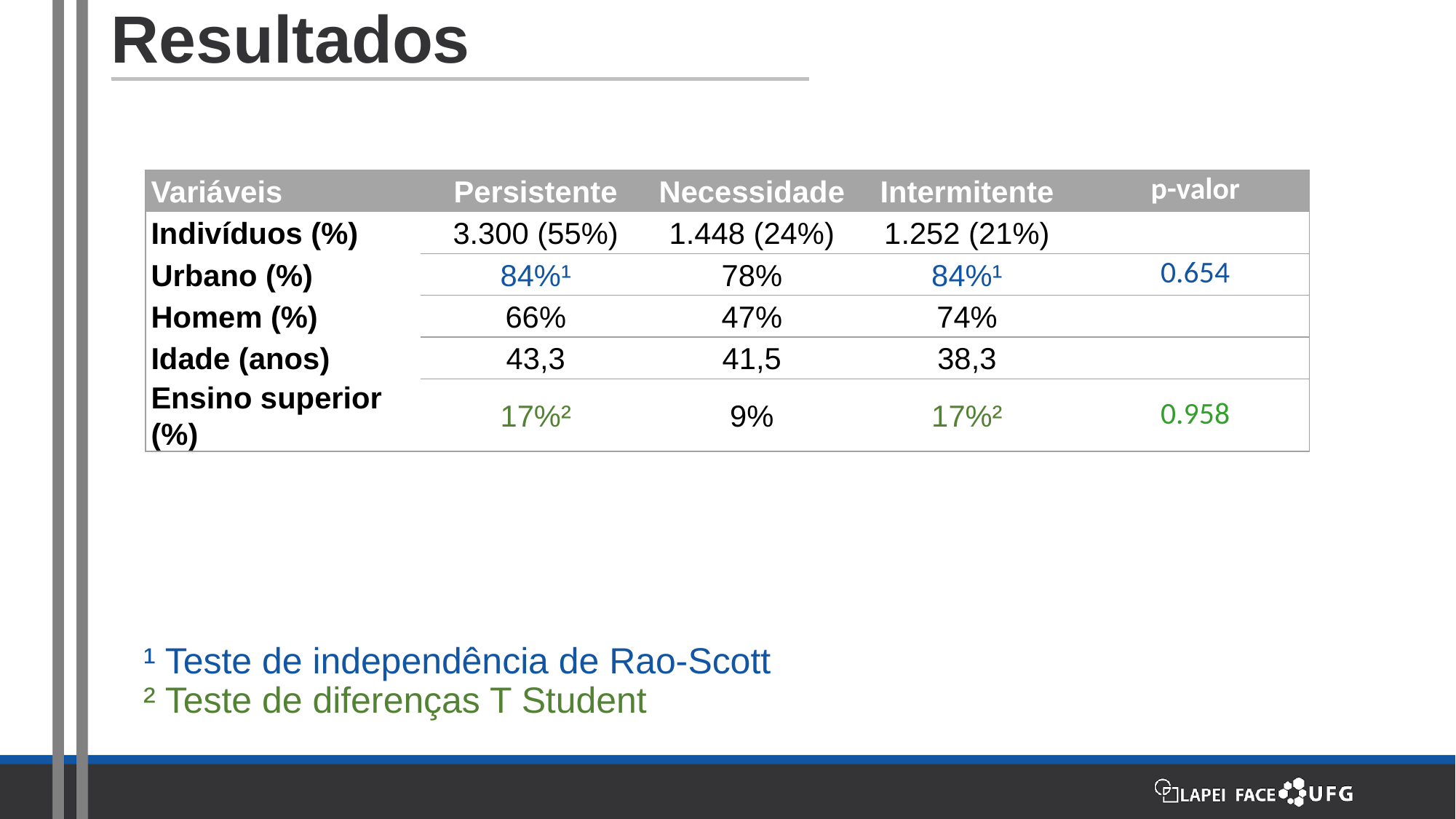

# Resultados
| Variáveis | Persistente | Necessidade | Intermitente | p-valor |
| --- | --- | --- | --- | --- |
| Indivíduos (%) | 3.300 (55%) | 1.448 (24%) | 1.252 (21%) |  |
| Urbano (%) | 84%¹ | 78% | 84%¹ | 0.654 |
| Homem (%) | 66% | 47% | 74% |  |
| Idade (anos) | 43,3 | 41,5 | 38,3 |  |
| Ensino superior (%) | 17%² | 9% | 17%² | 0.958 |
¹ Teste de independência de Rao-Scott
² Teste de diferenças T Student